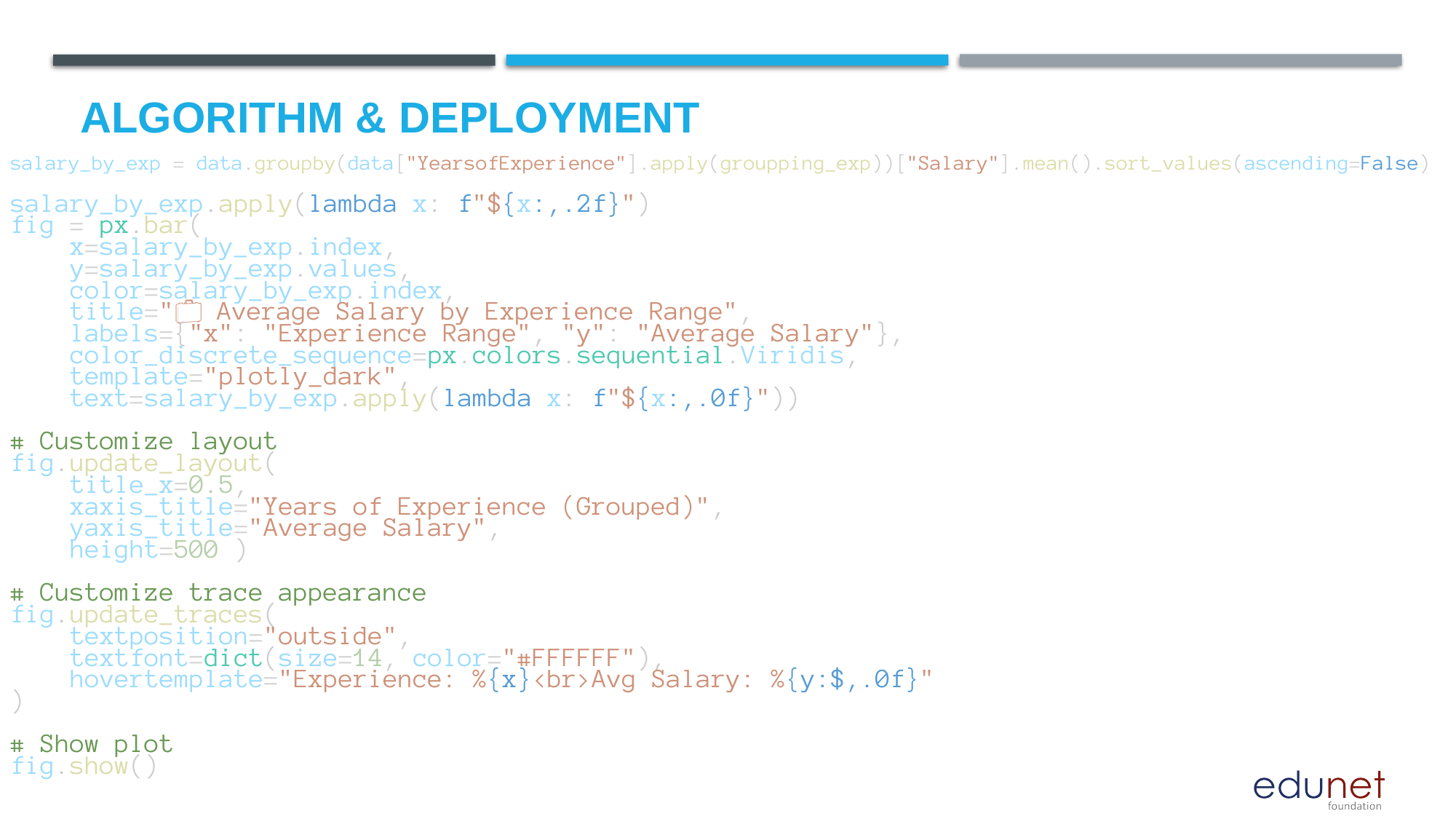

# Algorithm & Deployment
salary_by_exp = data.groupby(data["YearsofExperience"].apply(groupping_exp))["Salary"].mean().sort_values(ascending=False)

salary_by_exp.apply(lambda x: f"${x:,.2f}")
fig = px.bar(
    x=salary_by_exp.index,
    y=salary_by_exp.values,
    color=salary_by_exp.index,
    title="💼 Average Salary by Experience Range",
    labels={"x": "Experience Range", "y": "Average Salary"},
    color_discrete_sequence=px.colors.sequential.Viridis,
    template="plotly_dark",
    text=salary_by_exp.apply(lambda x: f"${x:,.0f}"))
# Customize layout
fig.update_layout(
    title_x=0.5,
    xaxis_title="Years of Experience (Grouped)",
    yaxis_title="Average Salary",
    height=500 )

# Customize trace appearance
fig.update_traces(
    textposition="outside",
    textfont=dict(size=14, color="#FFFFFF"),
    hovertemplate="Experience: %{x}<br>Avg Salary: %{y:$,.0f}"
)
# Show plot
fig.show()